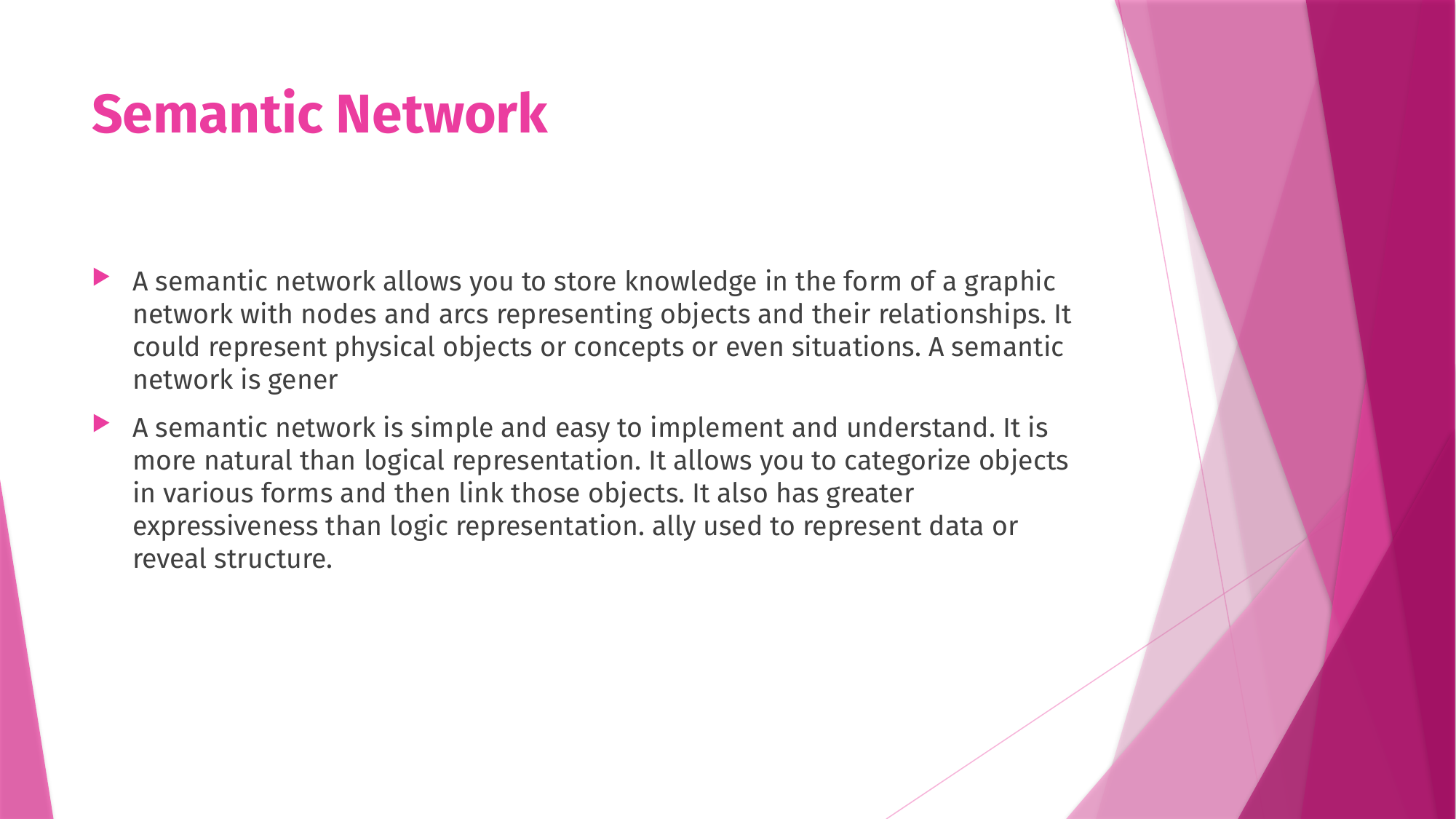

# Semantic Network
A semantic network allows you to store knowledge in the form of a graphic network with nodes and arcs representing objects and their relationships. It could represent physical objects or concepts or even situations. A semantic network is gener
A semantic network is simple and easy to implement and understand. It is more natural than logical representation. It allows you to categorize objects in various forms and then link those objects. It also has greater expressiveness than logic representation. ally used to represent data or reveal structure.